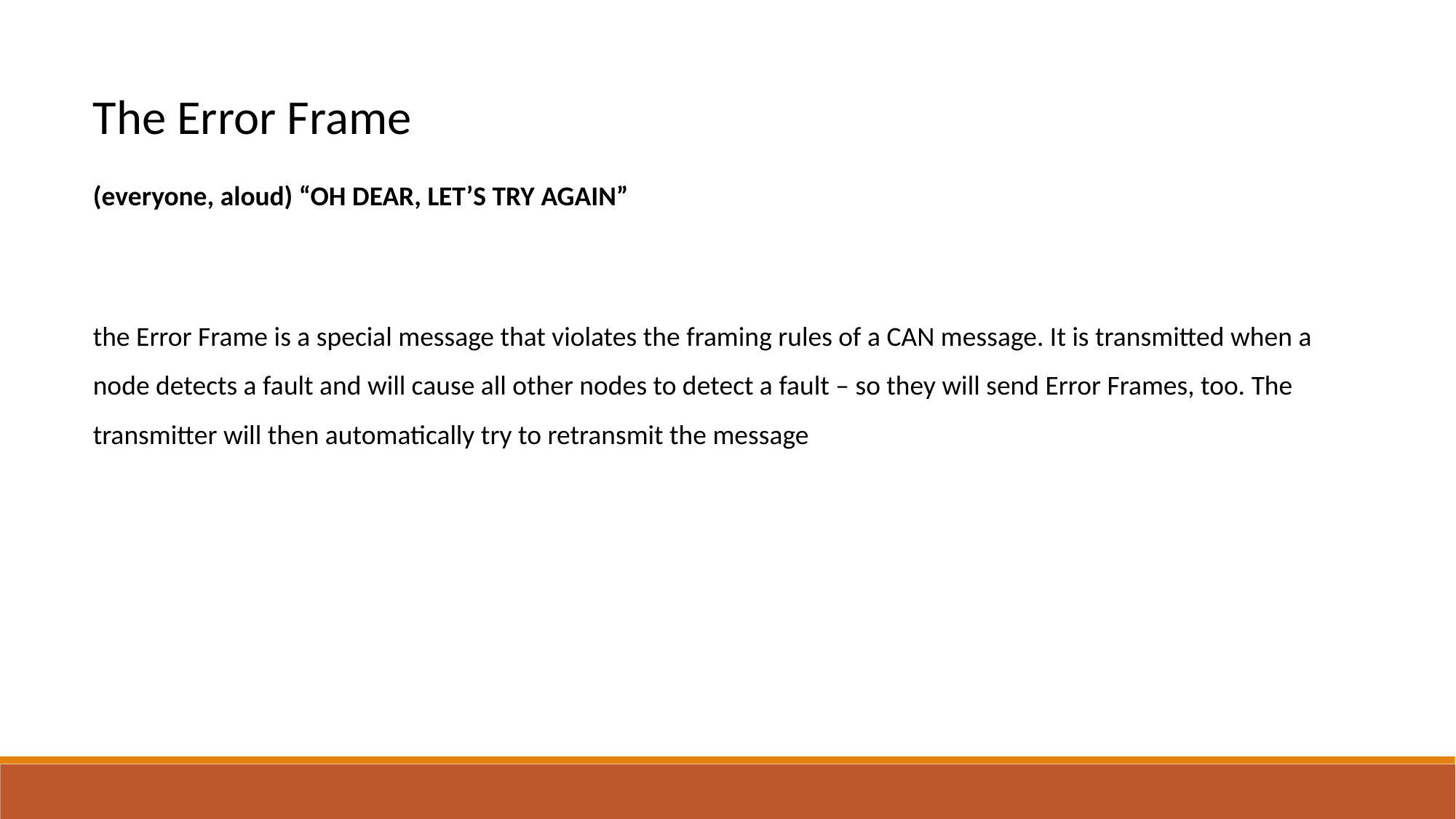

The Error Frame
(everyone, aloud) “OH DEAR, LET’S TRY AGAIN”

the Error Frame is a special message that violates the framing rules of a CAN message. It is transmitted when a node detects a fault and will cause all other nodes to detect a fault – so they will send Error Frames, too. The transmitter will then automatically try to retransmit the message